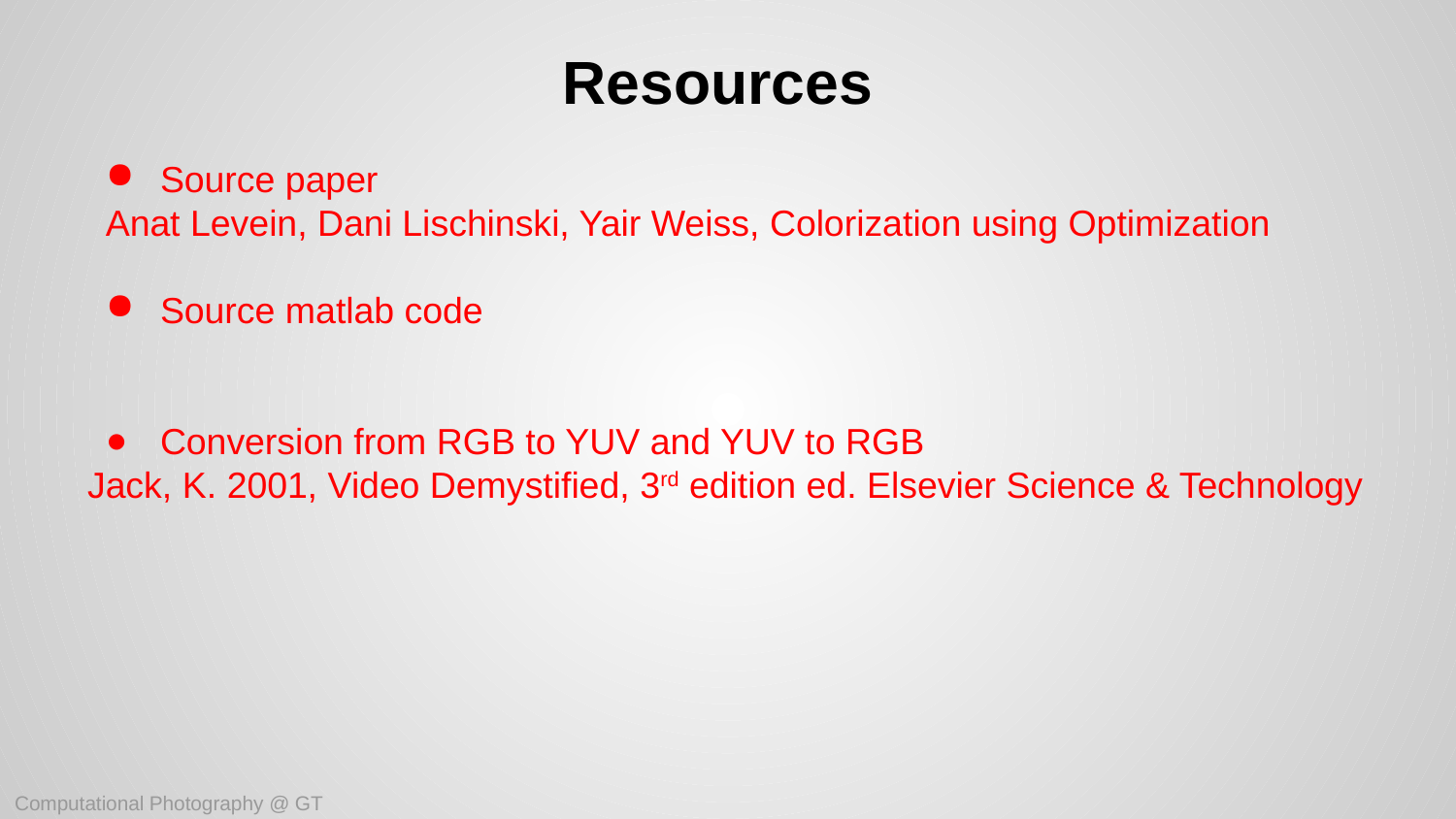

# Resources
Source paper
Anat Levein, Dani Lischinski, Yair Weiss, Colorization using Optimization

Source matlab code

Conversion from RGB to YUV and YUV to RGB
Jack, K. 2001, Video Demystified, 3rd edition ed. Elsevier Science & Technology
Computational Photography @ GT